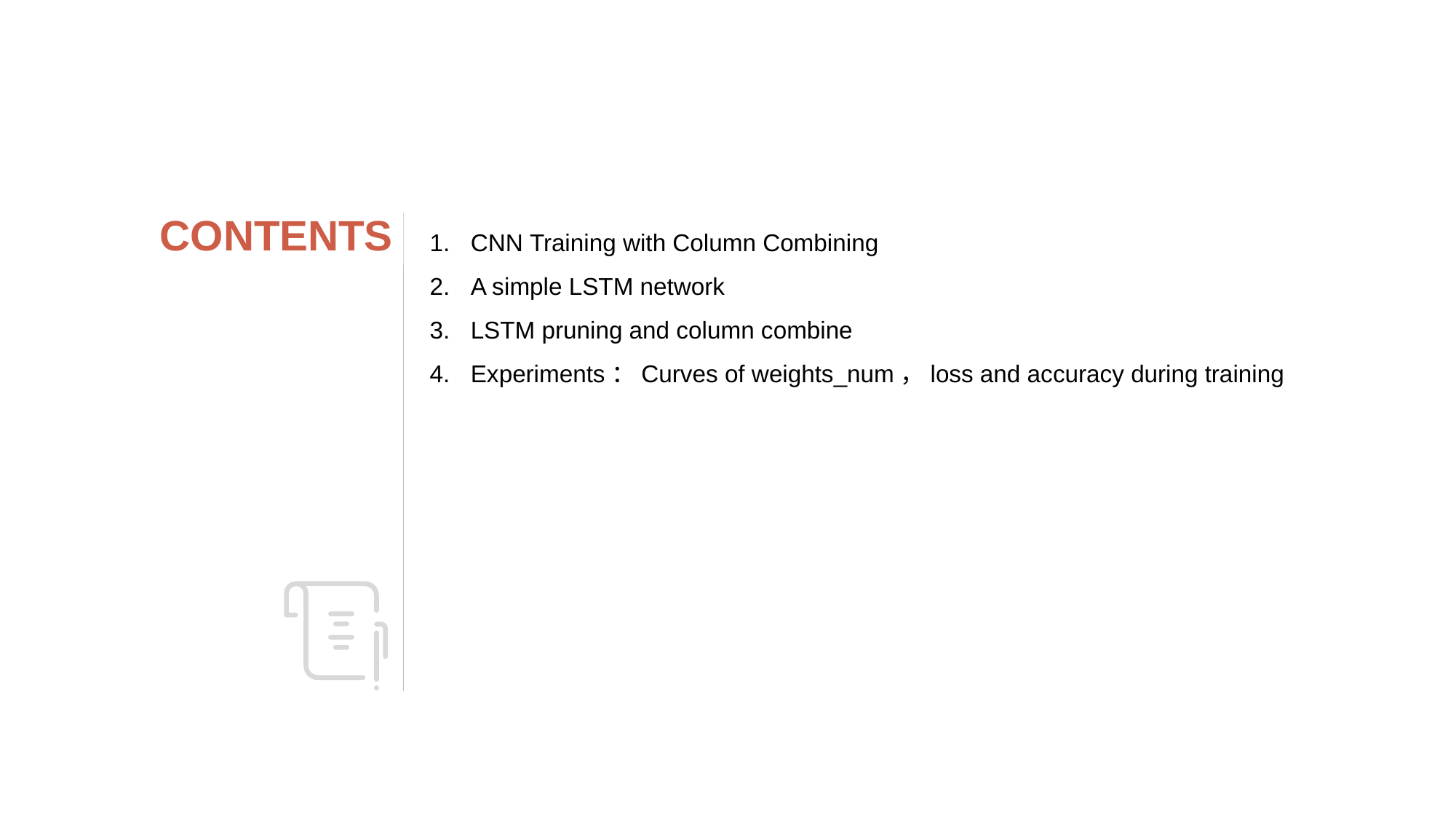

CONTENTS
CNN Training with Column Combining
A simple LSTM network
LSTM pruning and column combine
Experiments：Curves of weights_num，loss and accuracy during training